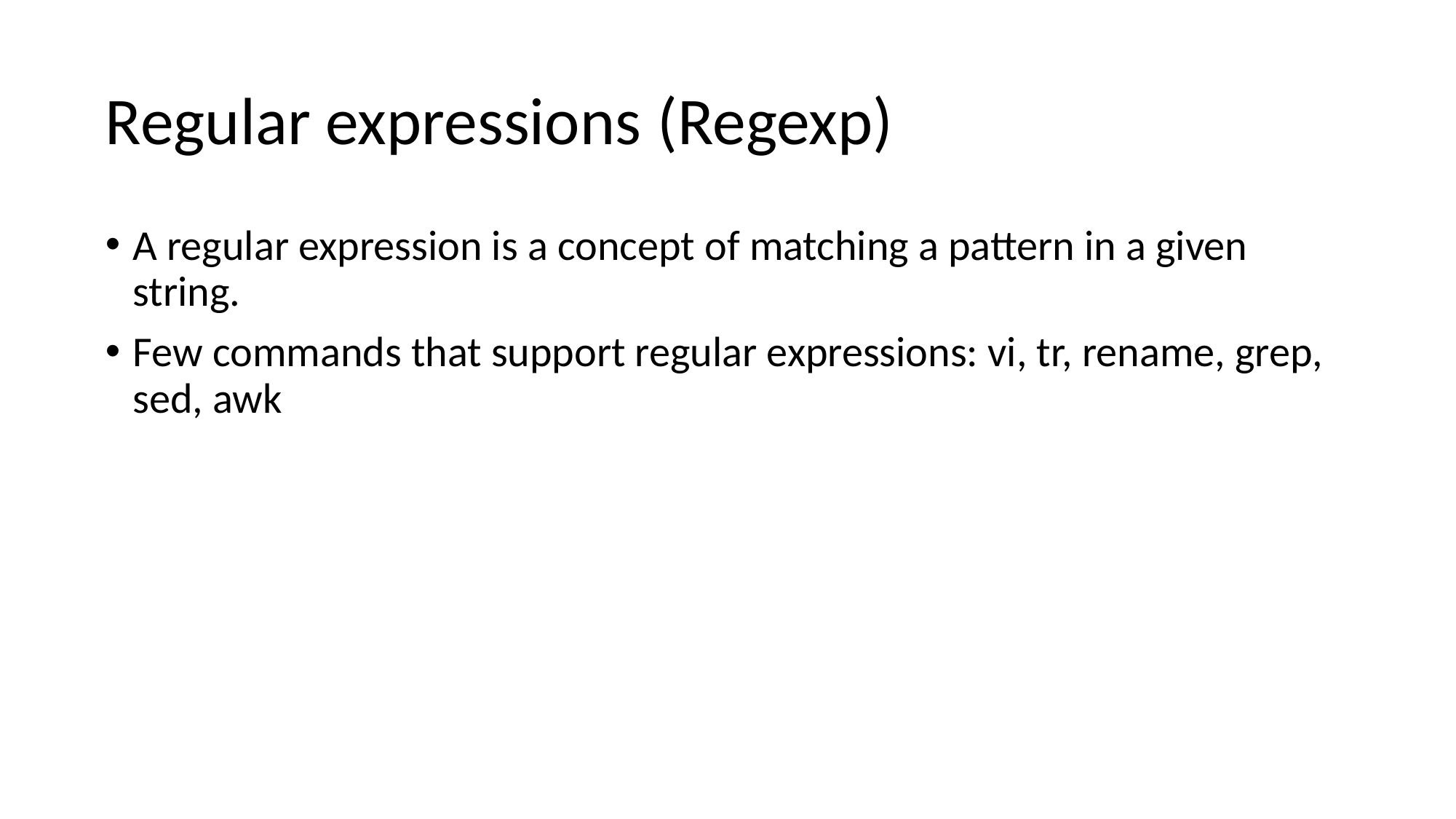

# Regular expressions (Regexp)
A regular expression is a concept of matching a pattern in a given string.
Few commands that support regular expressions: vi, tr, rename, grep, sed, awk